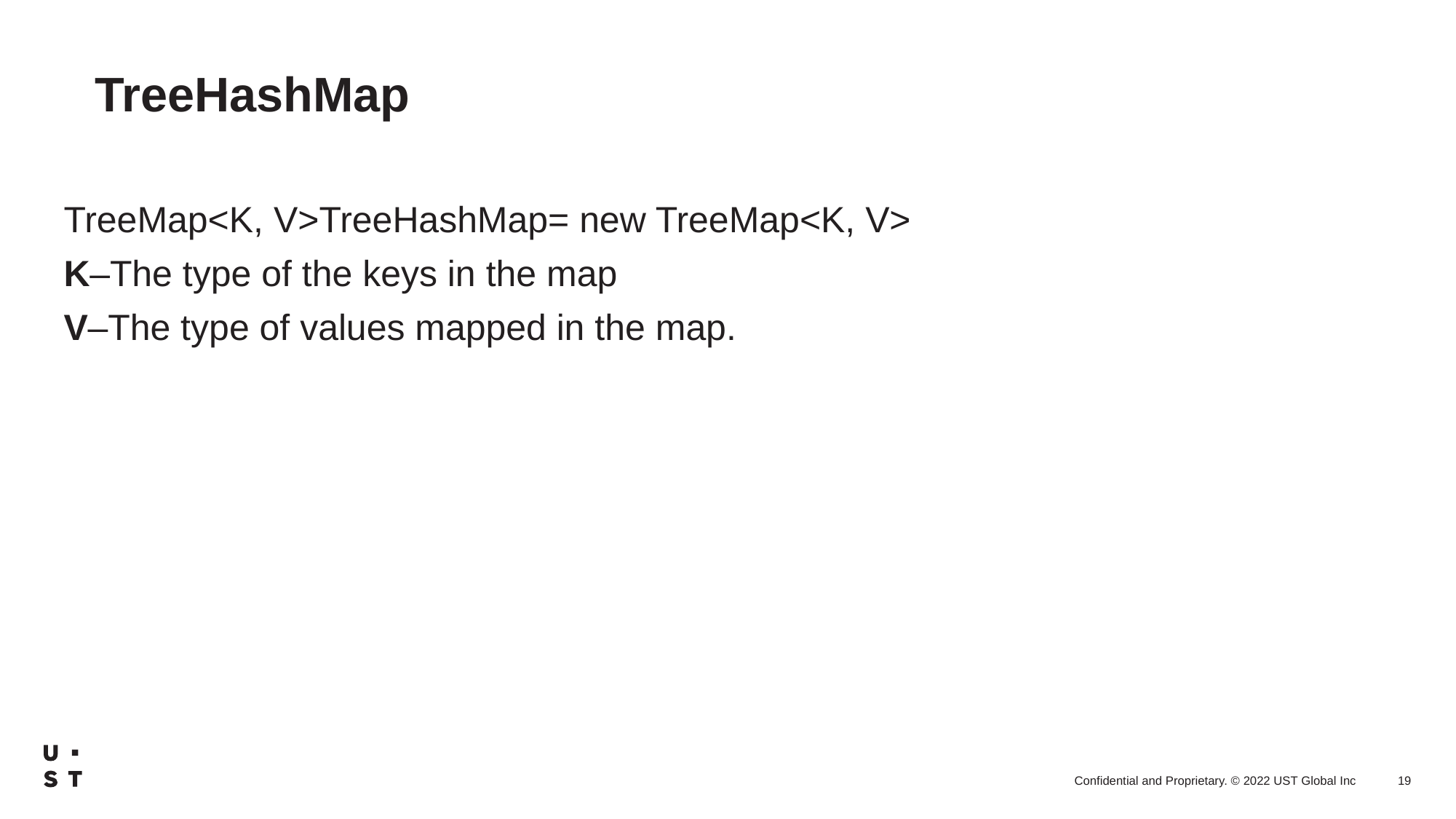

# TreeHashMap
TreeMap<K, V>TreeHashMap= new TreeMap<K, V>
K–The type of the keys in the map
V–The type of values mapped in the map.